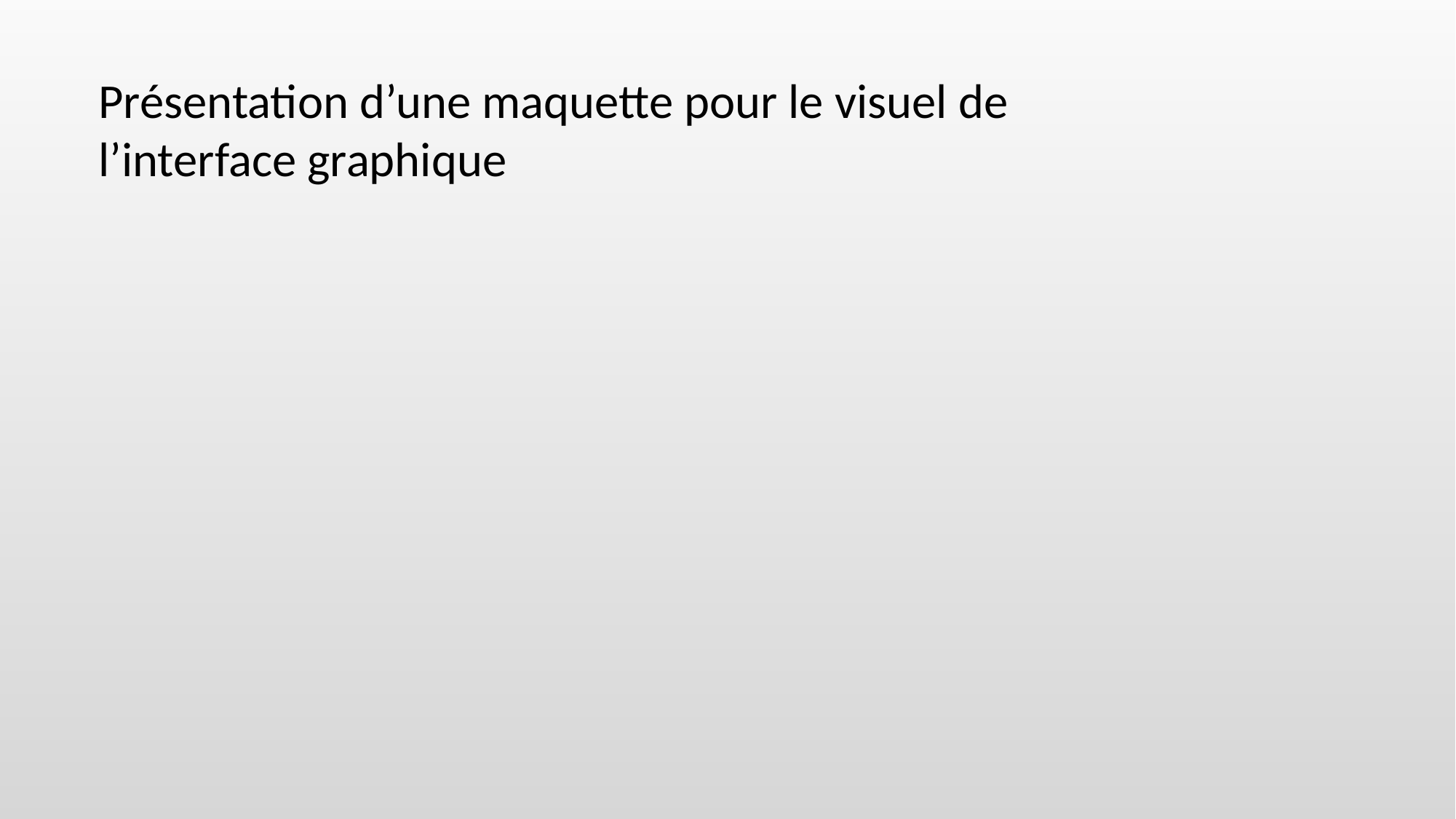

Présentation d’une maquette pour le visuel de l’interface graphique